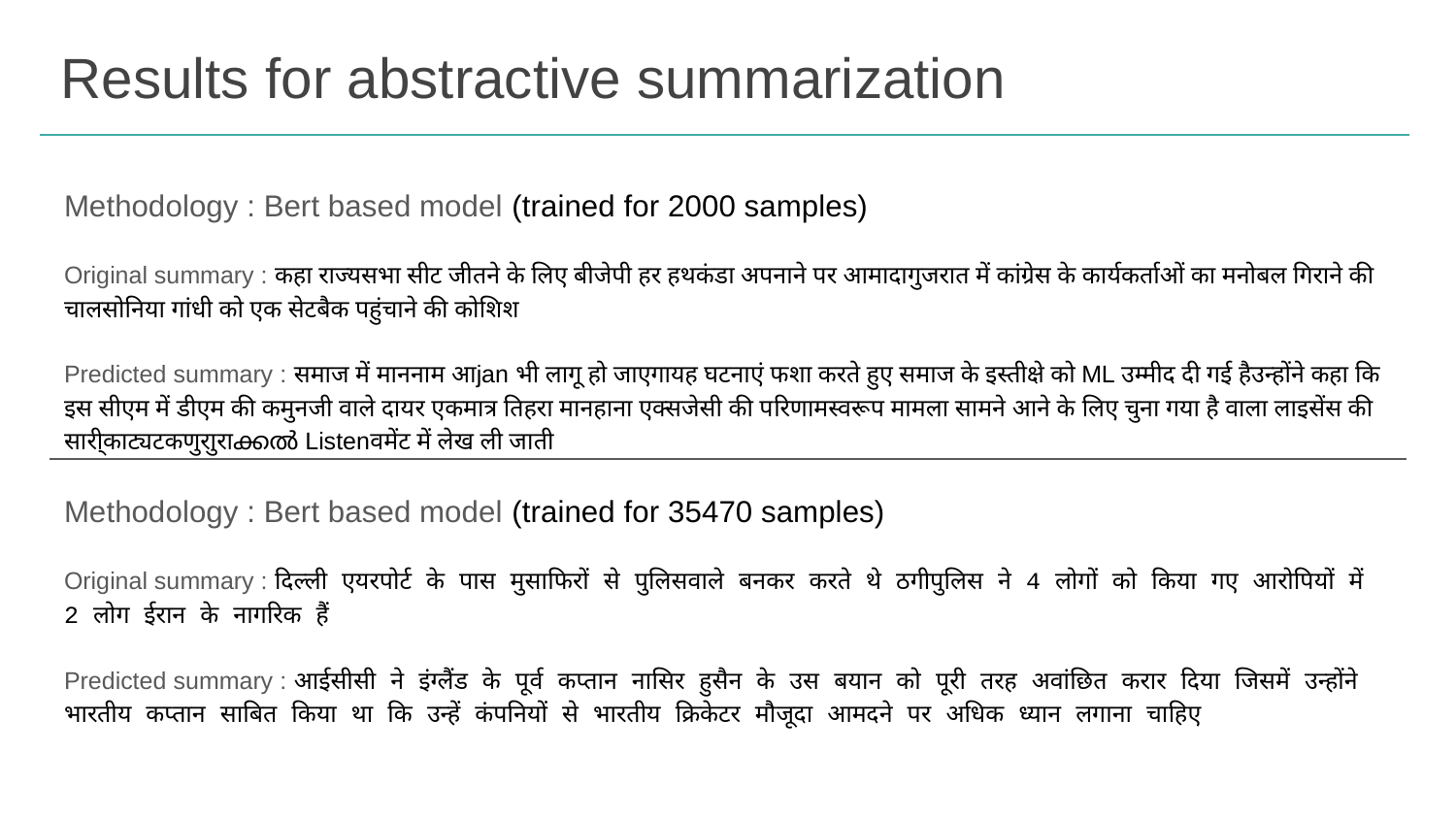

# Results for abstractive summarization
Methodology : Bert based model (trained for 2000 samples)
Original summary : कहा राज्यसभा सीट जीतने के लिए बीजेपी हर हथकंडा अपनाने पर आमादागुजरात में कांग्रेस के कार्यकर्ताओं का मनोबल गिराने की चालसोनिया गांधी को एक सेटबैक पहुंचाने की कोशिश
Predicted summary : समाज में माननाम आjan भी लागू हो जाएगायह घटनाएं फशा करते हुए समाज के इस्तीक्षे को ML उम्मीद दी गई हैउन्होंने कहा कि इस सीएम में डीएम की कमुनजी वाले दायर एकमात्र तिहरा मानहाना एक्सजेसी की परिणामस्वरूप मामला सामने आने के लिए चुना गया है वाला लाइसेंस की सारी्काट्यटकणुराुराക്കൽ Listenवमेंट में लेख ली जाती
Methodology : Bert based model (trained for 35470 samples)
Original summary : दिल्ली एयरपोर्ट के पास मुसाफिरों से पुलिसवाले बनकर करते थे ठगीपुलिस ने 4 लोगों को किया गए आरोपियों में 2 लोग ईरान के नागरिक हैं
Predicted summary : आईसीसी ने इंग्लैंड के पूर्व कप्तान नासिर हुसैन के उस बयान को पूरी तरह अवांछित करार दिया जिसमें उन्होंने भारतीय कप्तान साबित किया था कि उन्हें कंपनियों से भारतीय क्रिकेटर मौजूदा आमदने पर अधिक ध्यान लगाना चाहिए